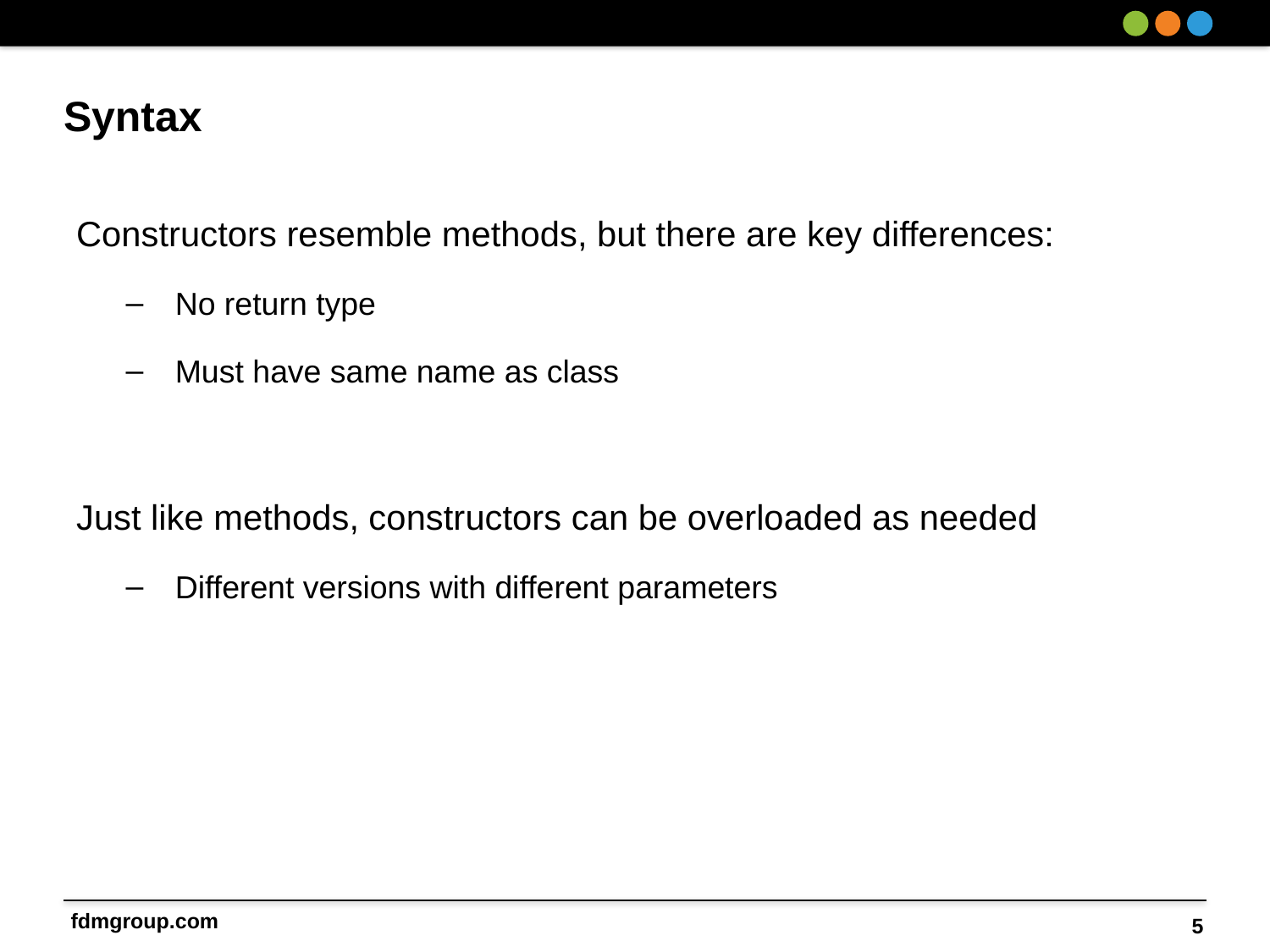

# Syntax
Constructors resemble methods, but there are key differences:
No return type
Must have same name as class

Just like methods, constructors can be overloaded as needed
Different versions with different parameters

5